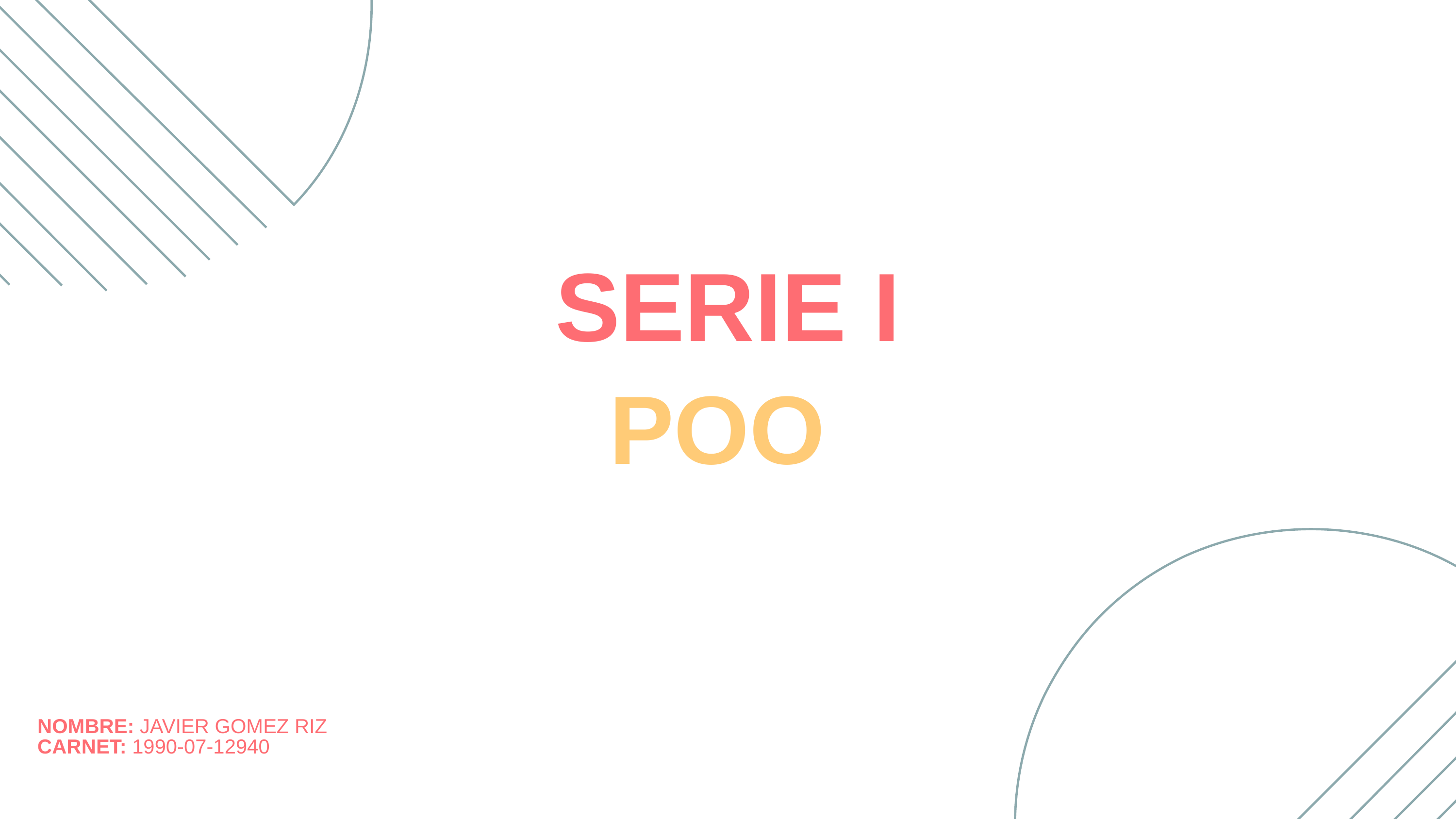

SERIE I
POO

NOMBRE: JAVIER GOMEZ RIZ
CARNET: 1990-07-12940